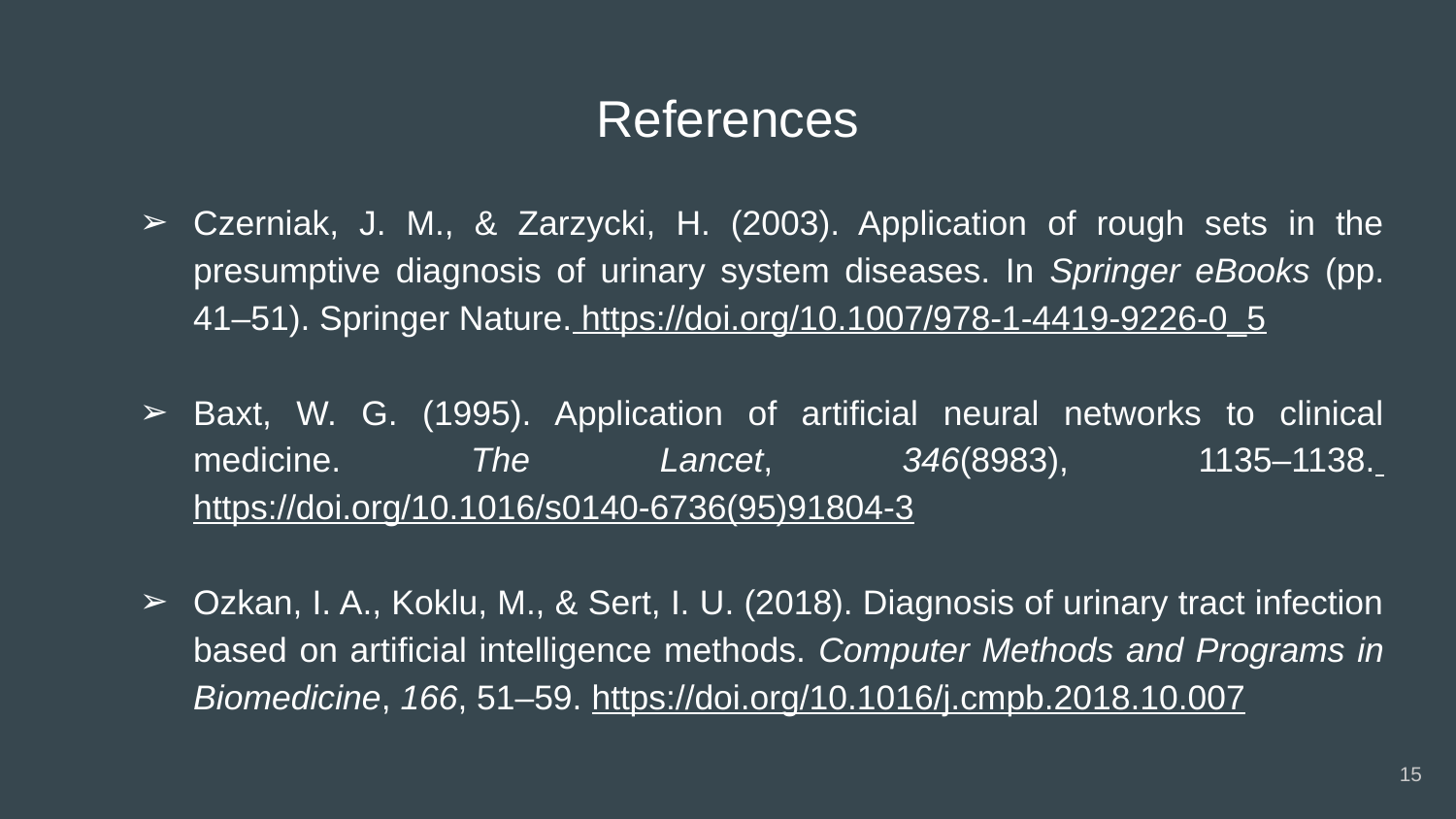

References
Czerniak, J. M., & Zarzycki, H. (2003). Application of rough sets in the presumptive diagnosis of urinary system diseases. In Springer eBooks (pp. 41–51). Springer Nature. https://doi.org/10.1007/978-1-4419-9226-0_5

Baxt, W. G. (1995). Application of artificial neural networks to clinical medicine. The Lancet, 346(8983), 1135–1138. https://doi.org/10.1016/s0140-6736(95)91804-3

Ozkan, I. A., Koklu, M., & Sert, I. U. (2018). Diagnosis of urinary tract infection based on artificial intelligence methods. Computer Methods and Programs in Biomedicine, 166, 51–59. https://doi.org/10.1016/j.cmpb.2018.10.007
15